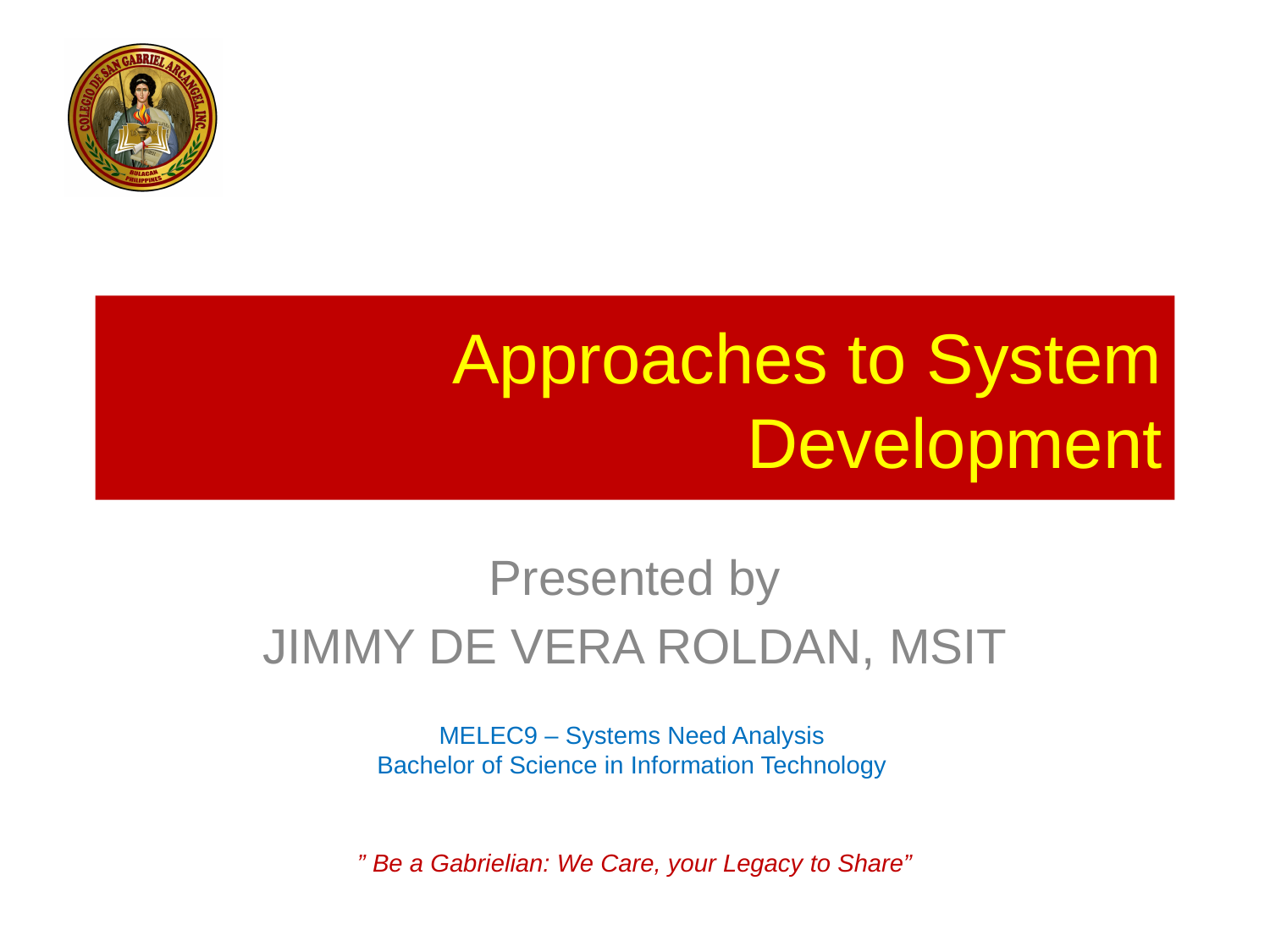

# Approaches to System Development
Presented by
JIMMY DE VERA ROLDAN, MSIT